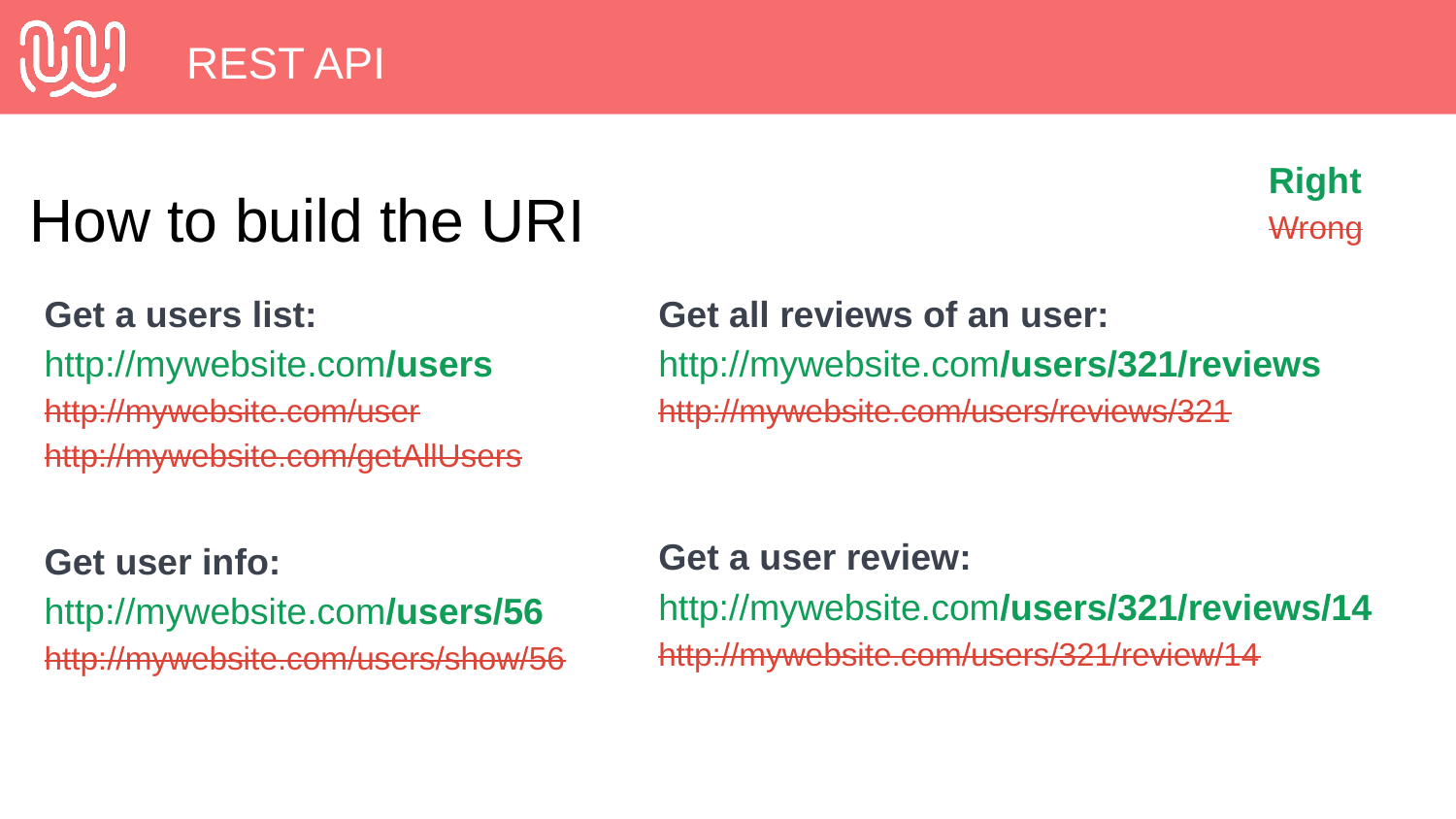

# REST API
Right
Wrong
How to build the URI
Get a users list:
http://mywebsite.com/users
http://mywebsite.com/user
http://mywebsite.com/getAllUsers
Get all reviews of an user:
http://mywebsite.com/users/321/reviews
http://mywebsite.com/users/reviews/321
Get a user review:
http://mywebsite.com/users/321/reviews/14
http://mywebsite.com/users/321/review/14
Get user info:
http://mywebsite.com/users/56
http://mywebsite.com/users/show/56